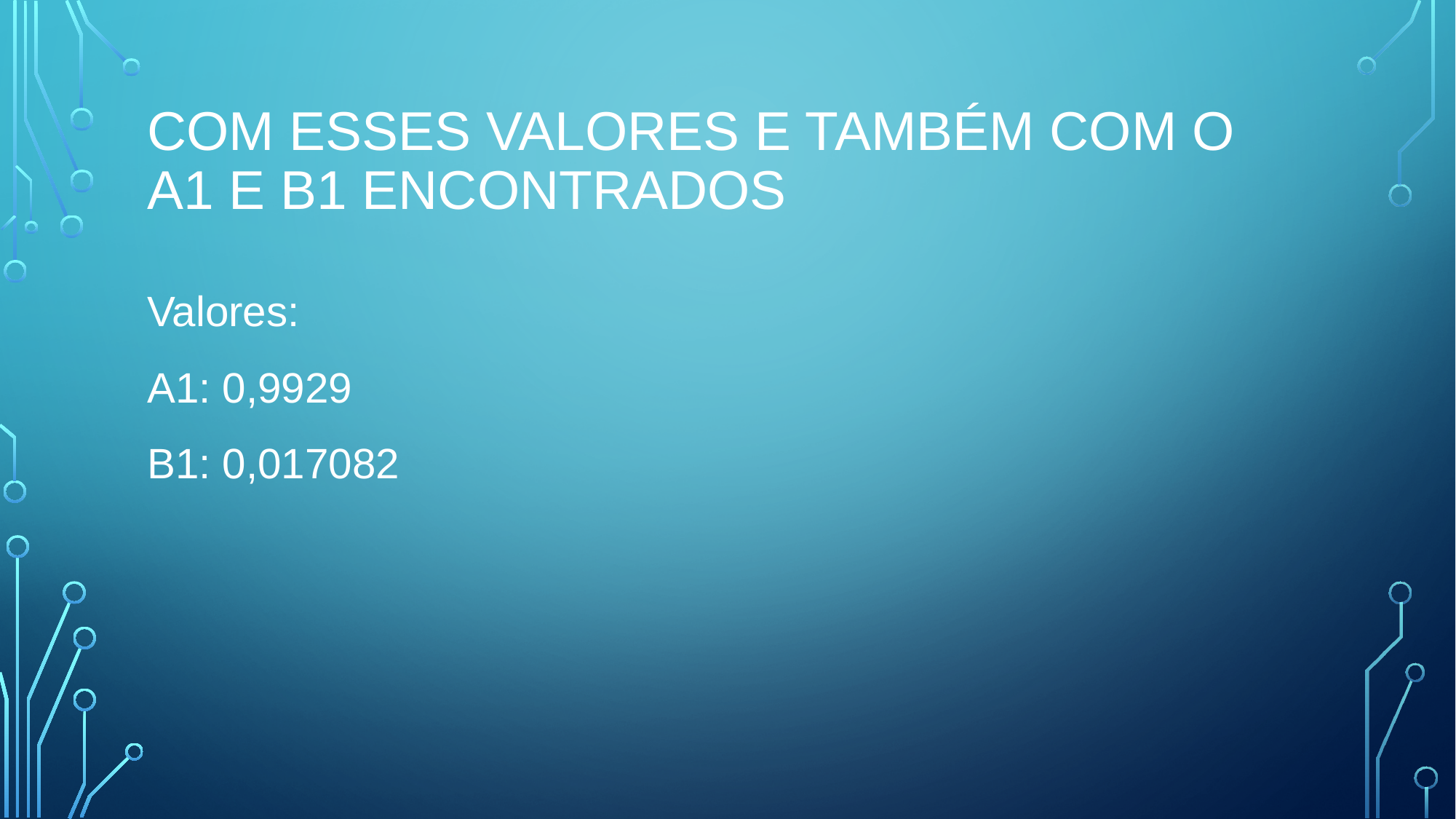

# Com esses valores e também com o A1 e B1 encontrados
Valores:
A1: 0,9929
B1: 0,017082